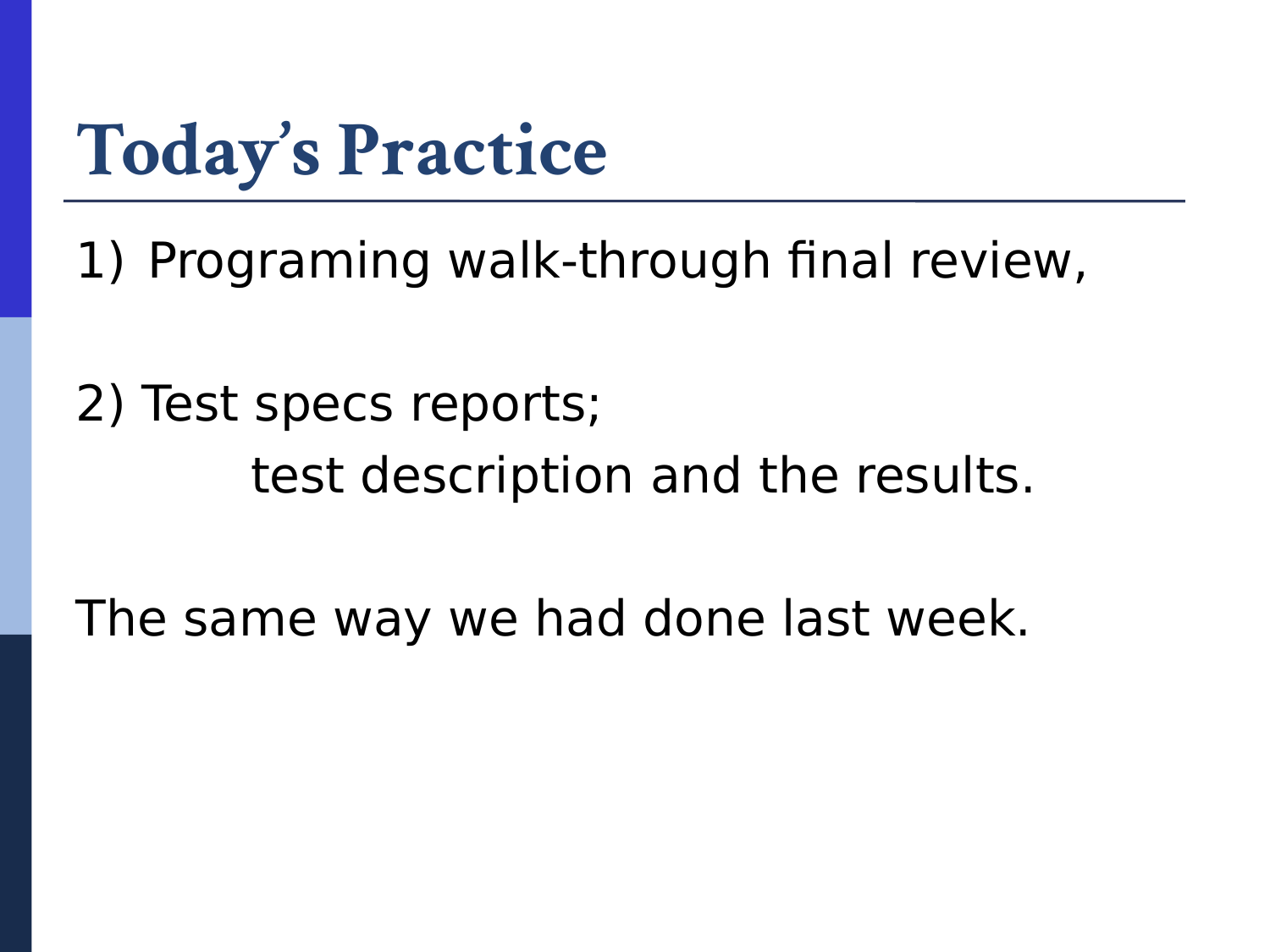

# Today’s Practice
Programing walk-through final review,

2) Test specs reports;
		test description and the results.

The same way we had done last week.